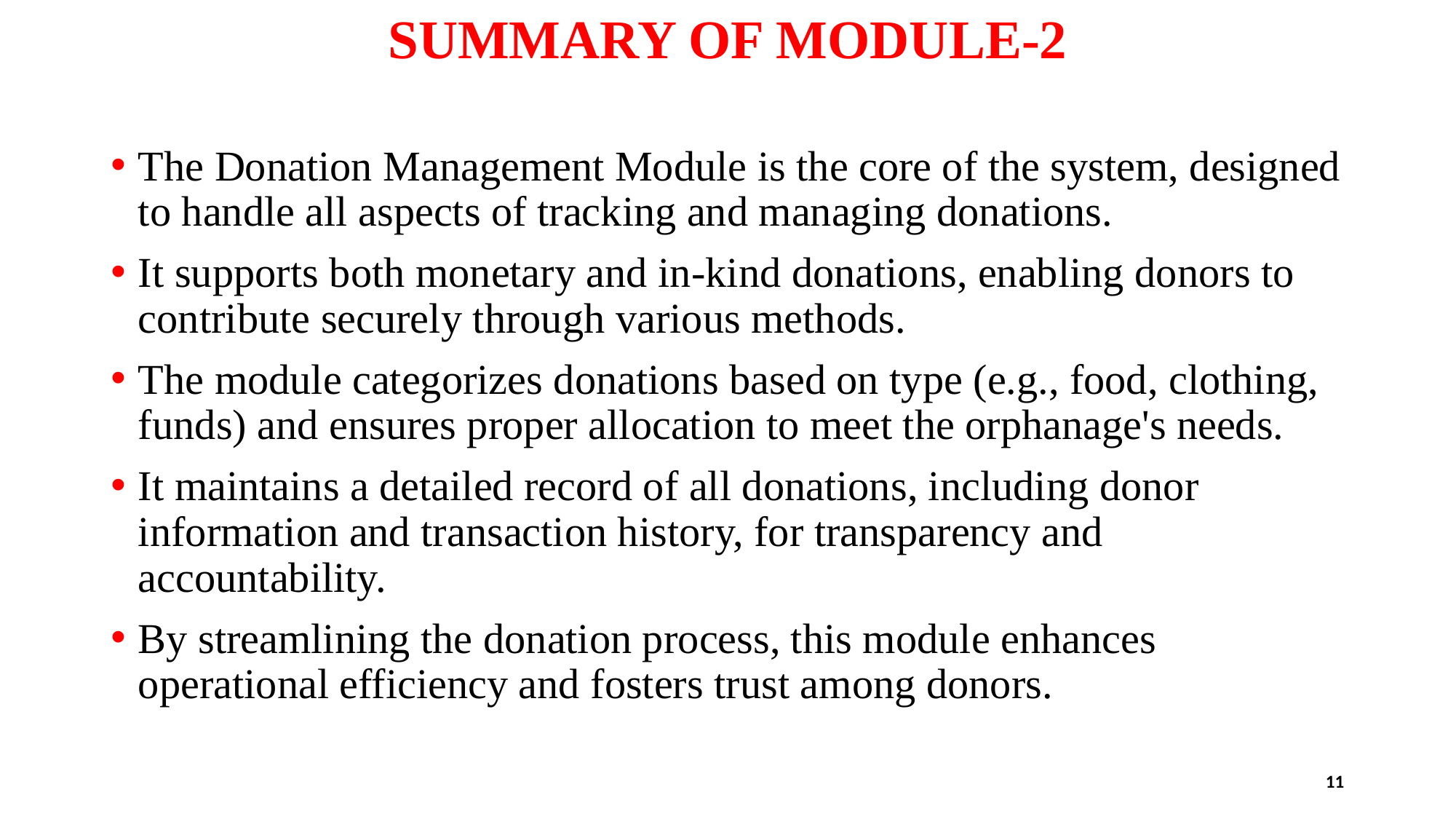

# SUMMARY OF MODULE-2
The Donation Management Module is the core of the system, designed to handle all aspects of tracking and managing donations.
It supports both monetary and in-kind donations, enabling donors to contribute securely through various methods.
The module categorizes donations based on type (e.g., food, clothing, funds) and ensures proper allocation to meet the orphanage's needs.
It maintains a detailed record of all donations, including donor information and transaction history, for transparency and accountability.
By streamlining the donation process, this module enhances operational efficiency and fosters trust among donors.

11